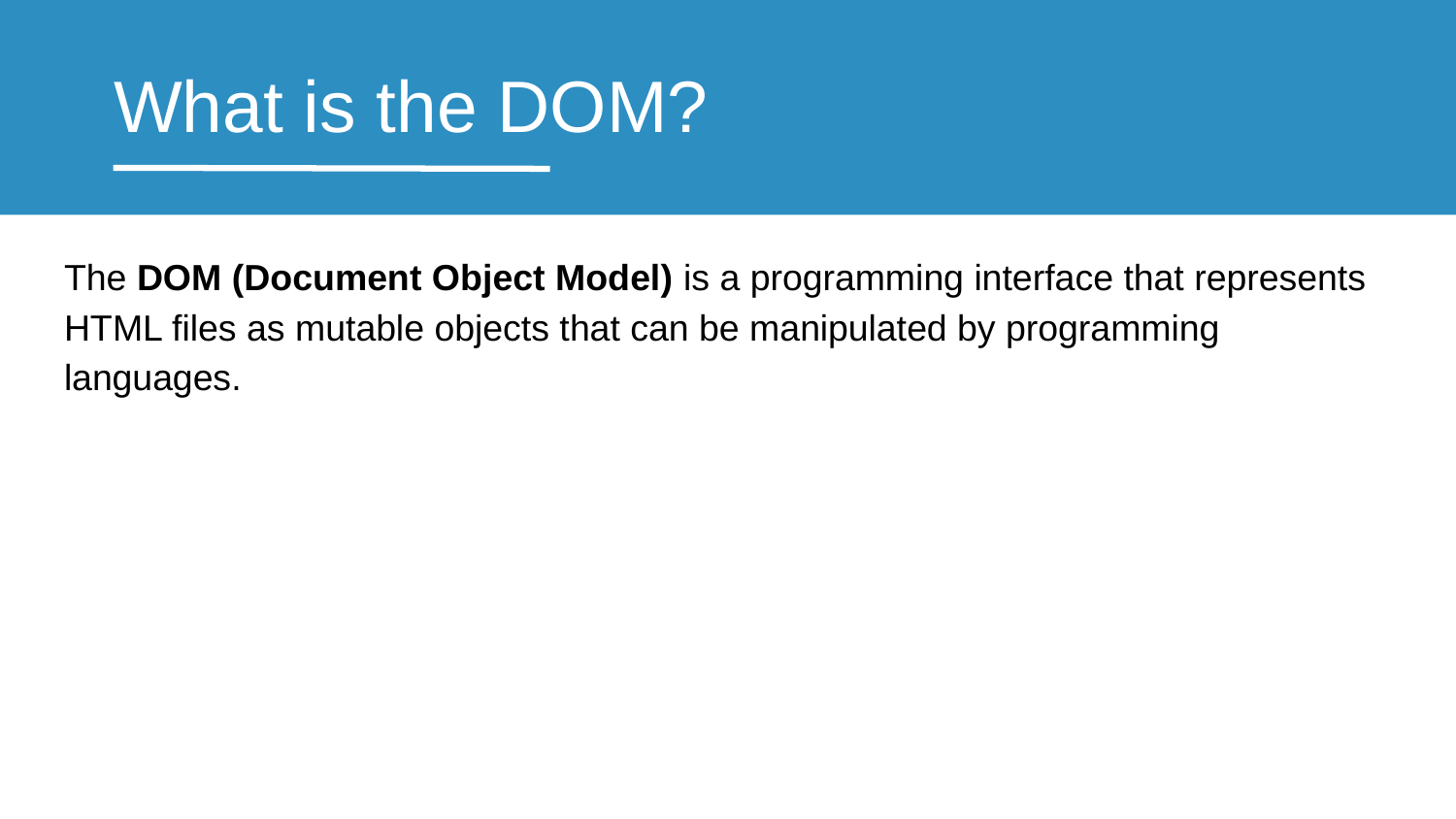

# What is the DOM?
The DOM (Document Object Model) is a programming interface that represents HTML files as mutable objects that can be manipulated by programming languages.